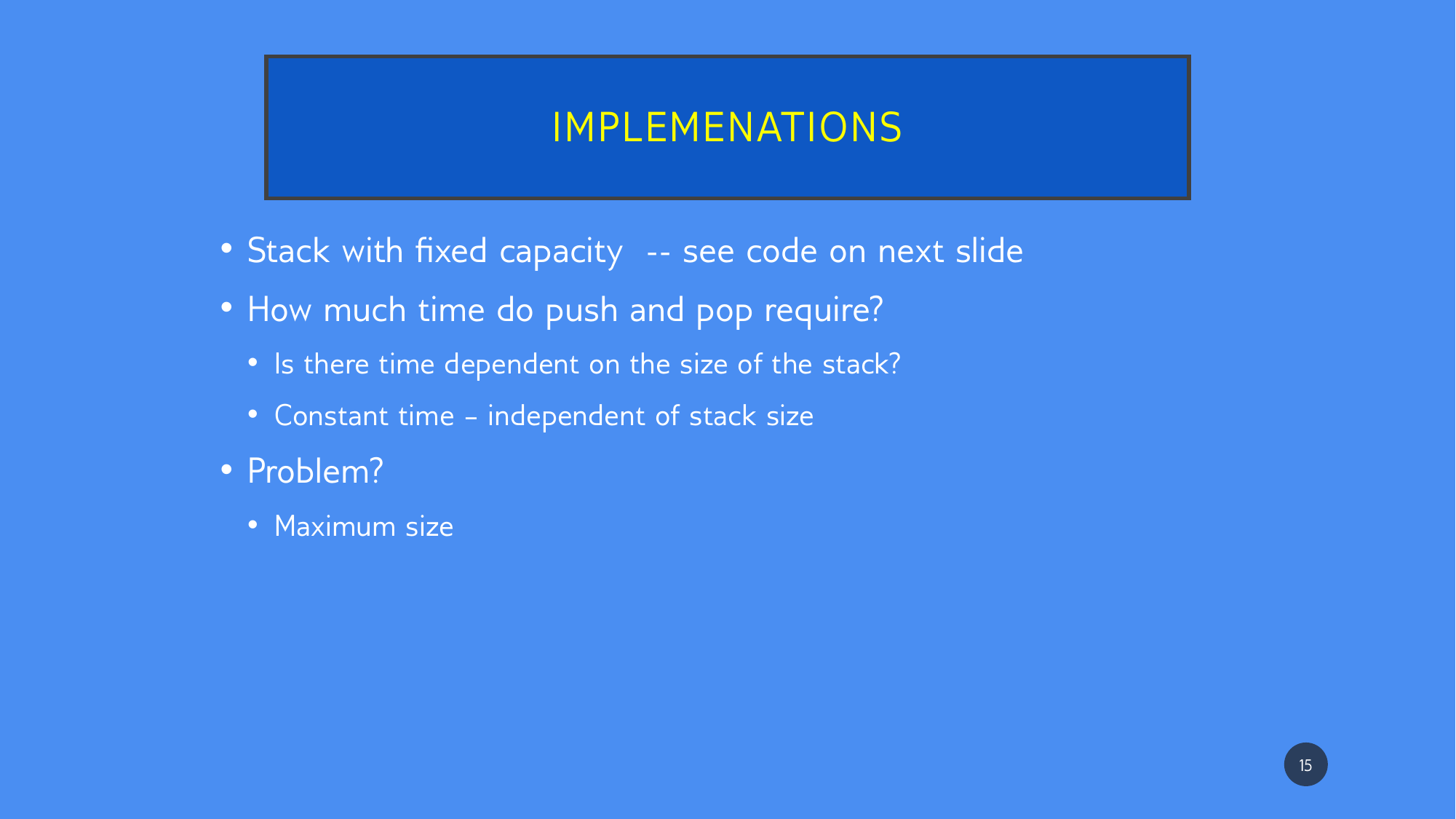

# Implemenations
Stack with fixed capacity  -- see code on next slide
How much time do push and pop require?
Is there time dependent on the size of the stack?
Constant time – independent of stack size
Problem?
Maximum size
15